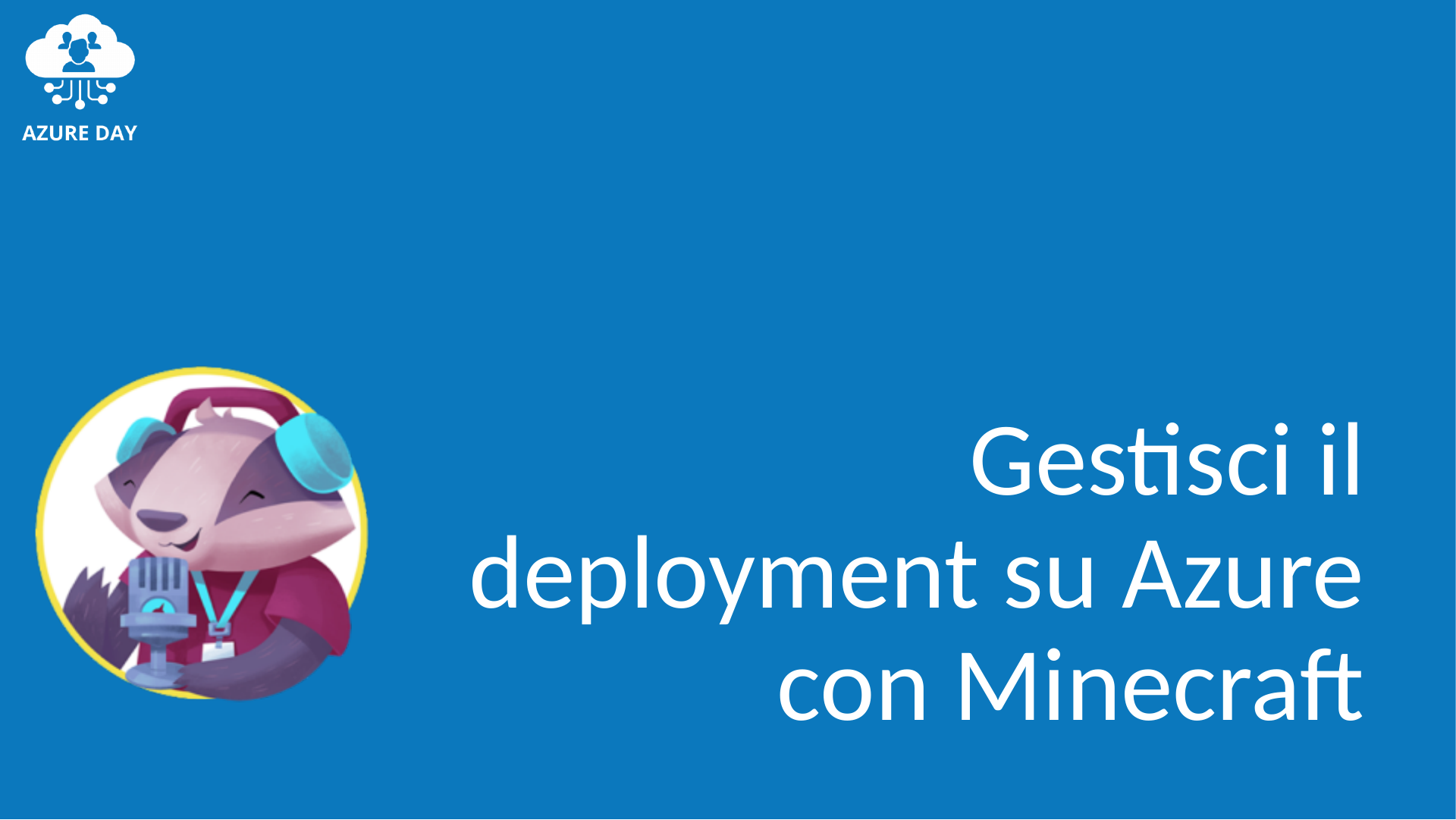

# Gestisci il deployment su Azure con Minecraft